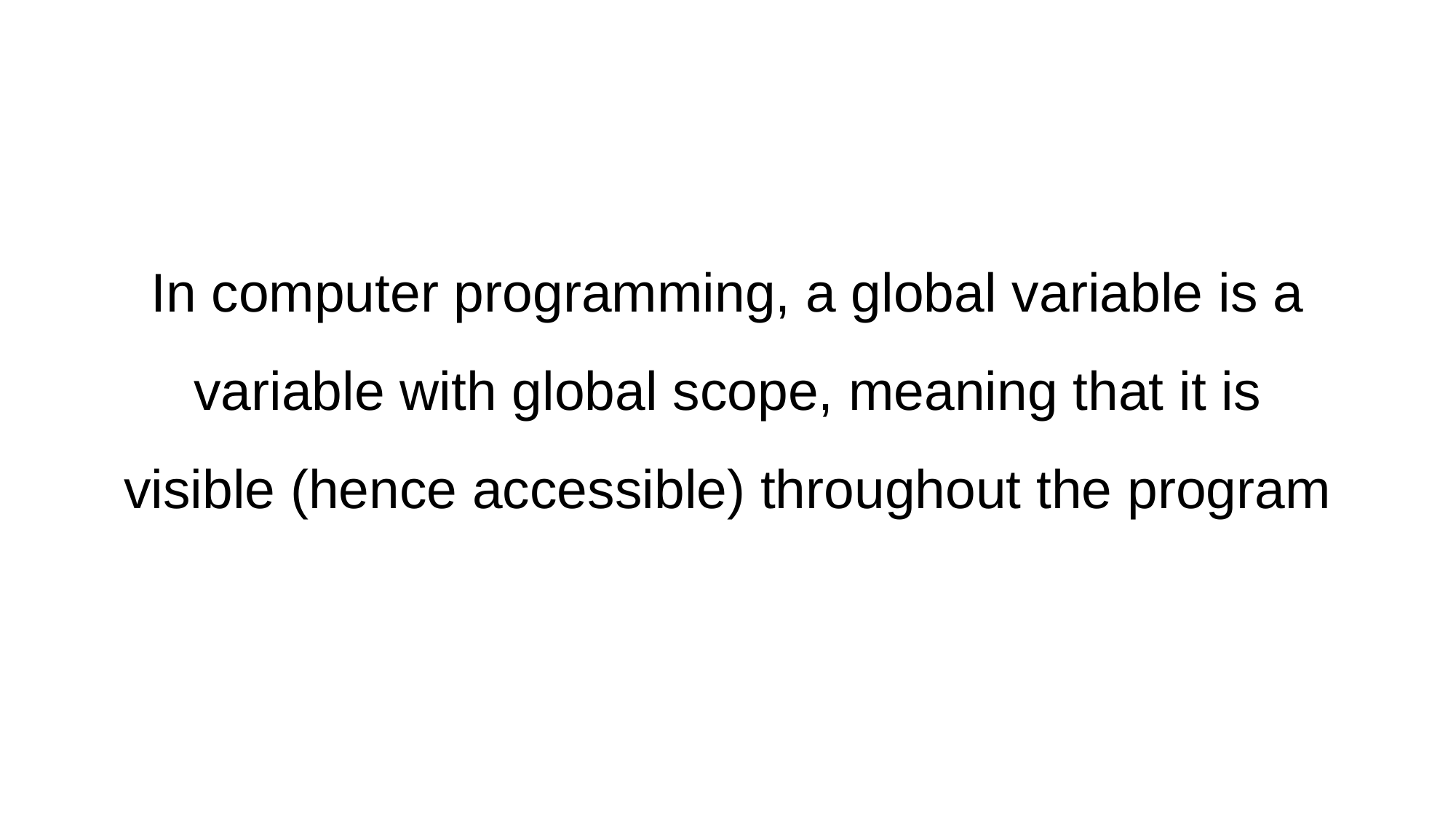

# In computer programming, a global variable is a variable with global scope, meaning that it is visible (hence accessible) throughout the program